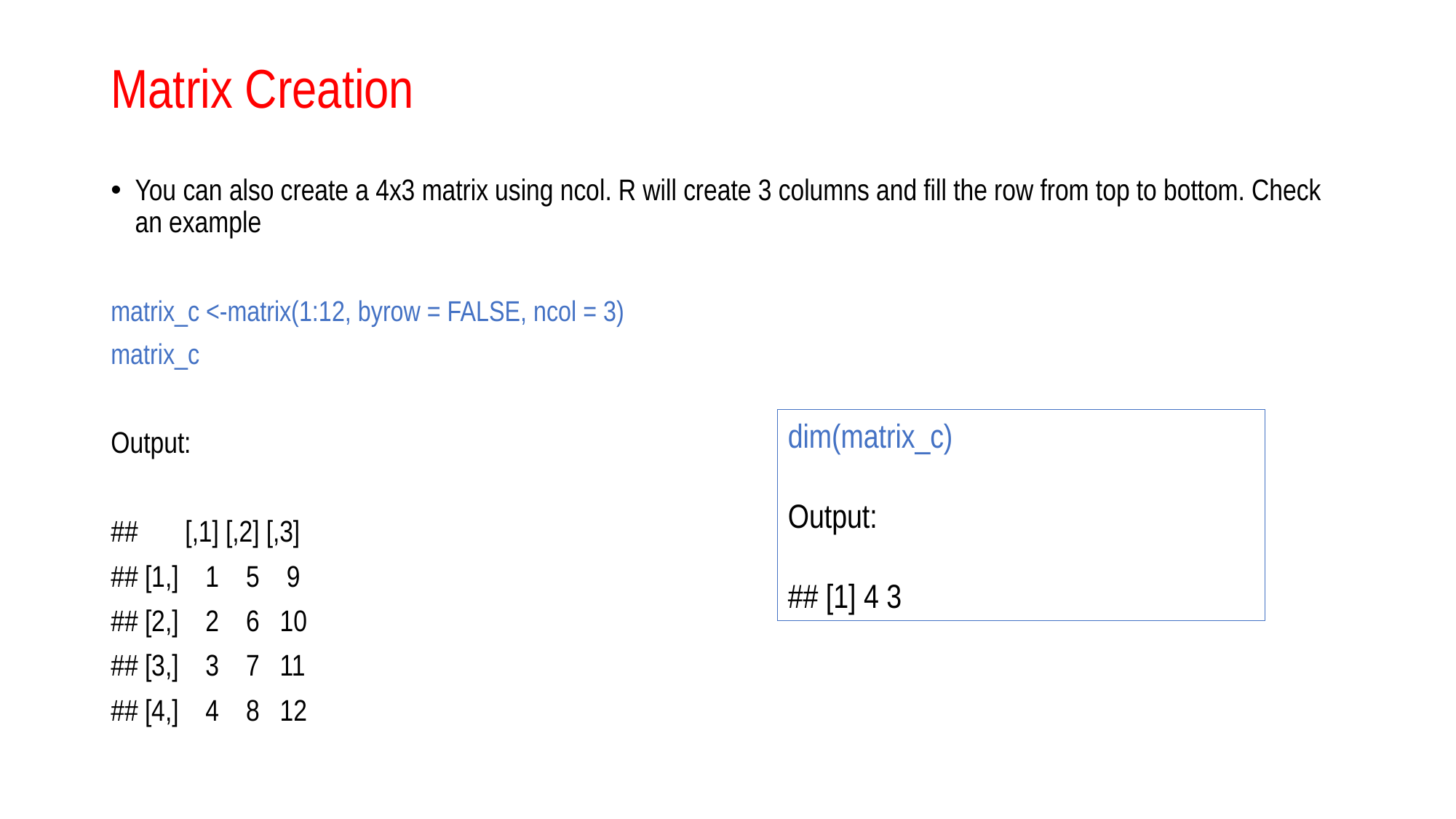

# Matrix Creation
You can also create a 4x3 matrix using ncol. R will create 3 columns and fill the row from top to bottom. Check an example

matrix_c <-matrix(1:12, byrow = FALSE, ncol = 3)
matrix_c

Output:

##       [,1] [,2] [,3]
## [1,]    1    5    9
## [2,]    2    6   10
## [3,]    3    7   11
## [4,]    4    8   12

dim(matrix_c)

Output:

## [1] 4 3